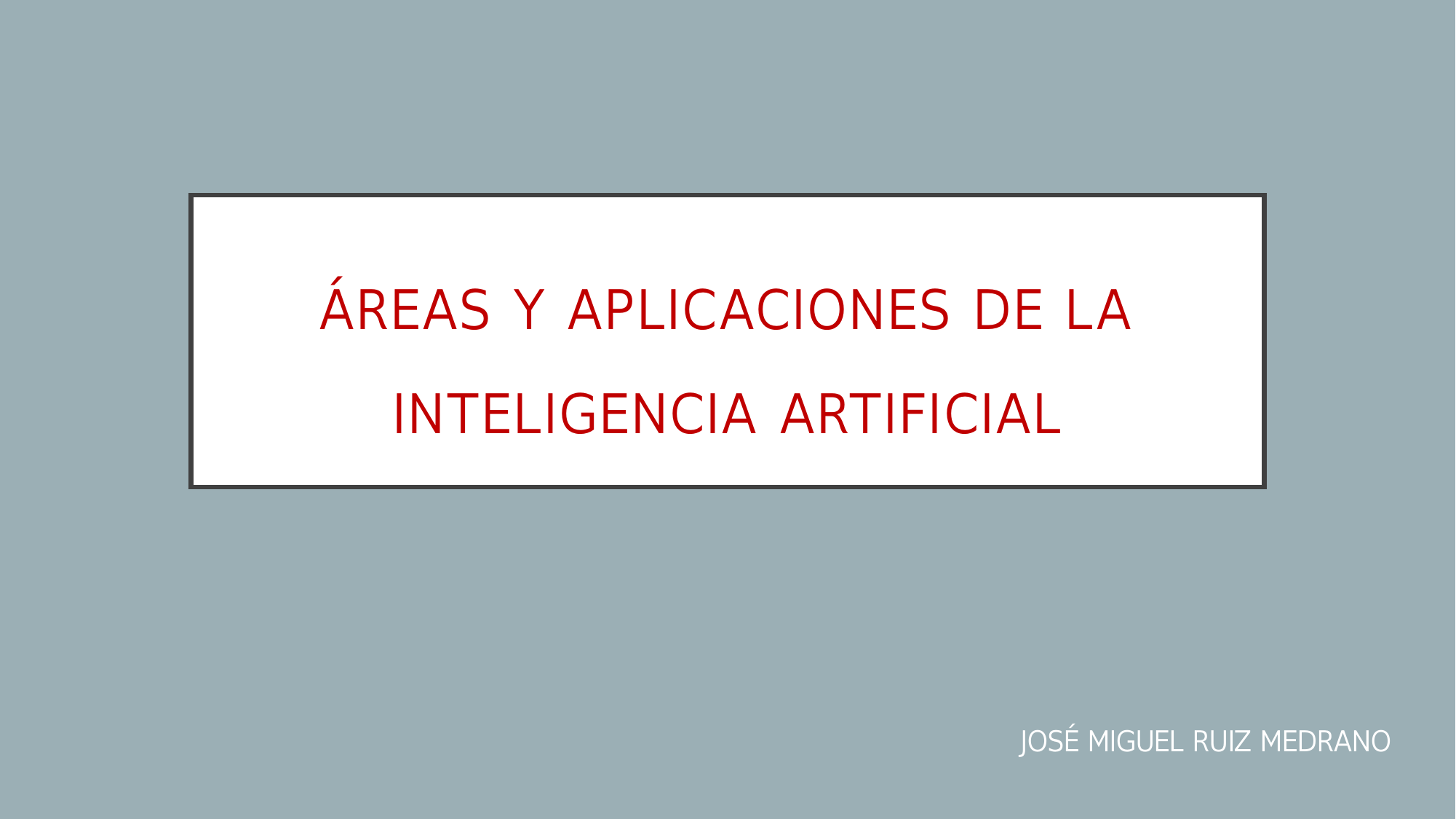

# ÁREAS Y APLICACIONES DE LA INTELIGENCIA ARTIFICIAL
JOSÉ MIGUEL RUIZ MEDRANO